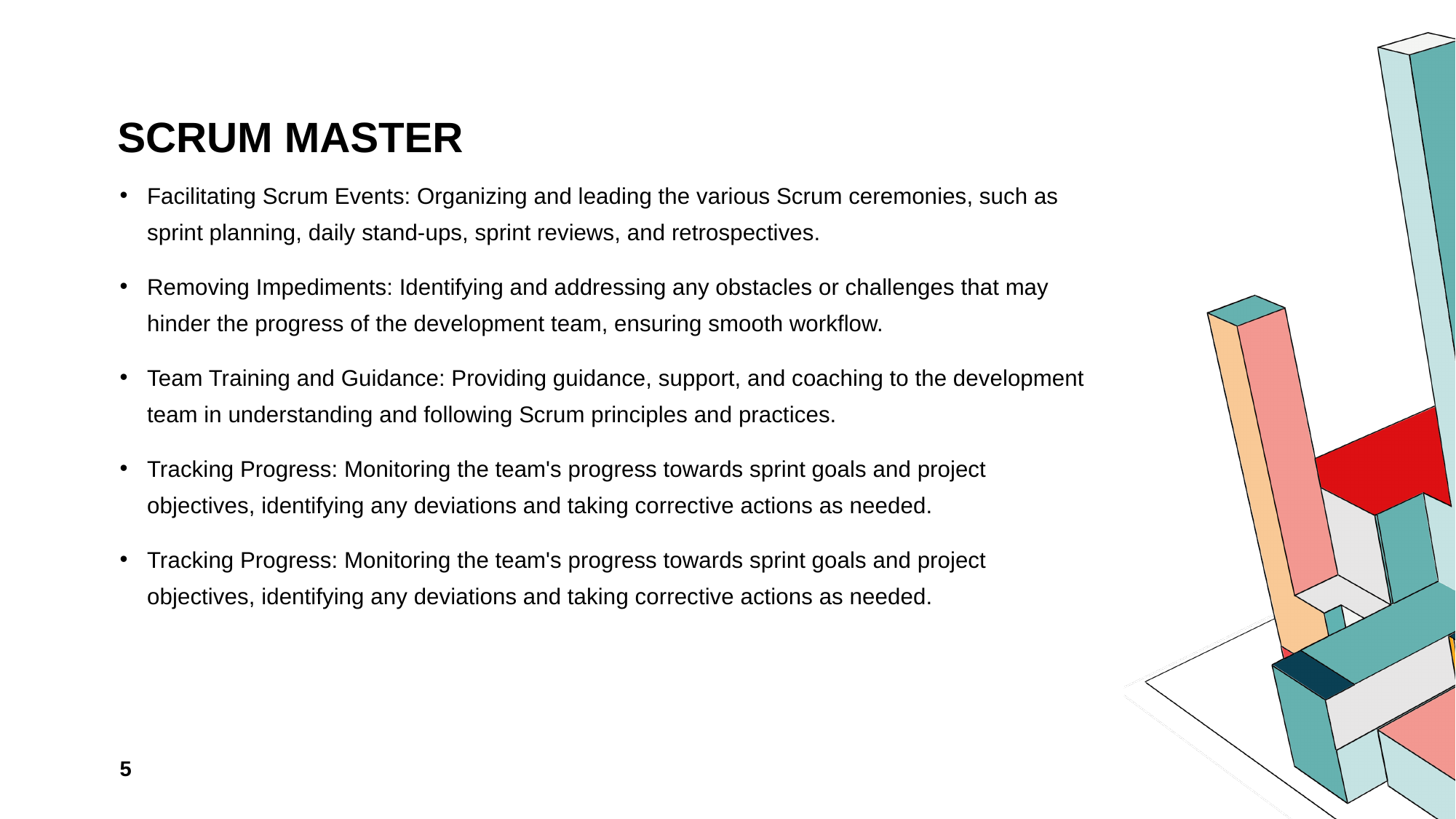

# Scrum Master
Facilitating Scrum Events: Organizing and leading the various Scrum ceremonies, such as sprint planning, daily stand-ups, sprint reviews, and retrospectives.
Removing Impediments: Identifying and addressing any obstacles or challenges that may hinder the progress of the development team, ensuring smooth workflow.
Team Training and Guidance: Providing guidance, support, and coaching to the development team in understanding and following Scrum principles and practices.
Tracking Progress: Monitoring the team's progress towards sprint goals and project objectives, identifying any deviations and taking corrective actions as needed.
Tracking Progress: Monitoring the team's progress towards sprint goals and project objectives, identifying any deviations and taking corrective actions as needed.
5